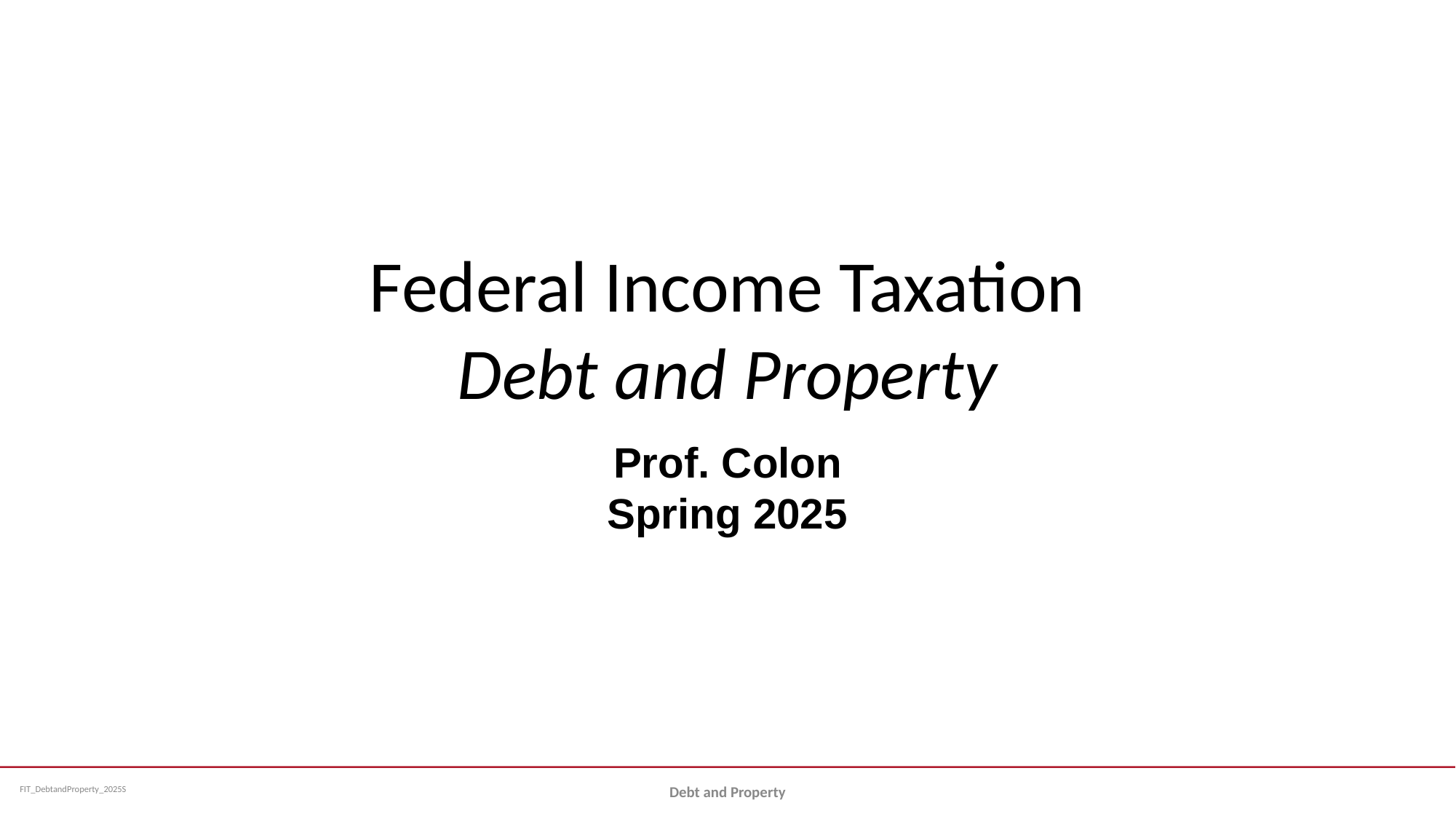

# Federal Income Taxation Debt and Property
Prof. Colon
Spring 2025

Debt and Property